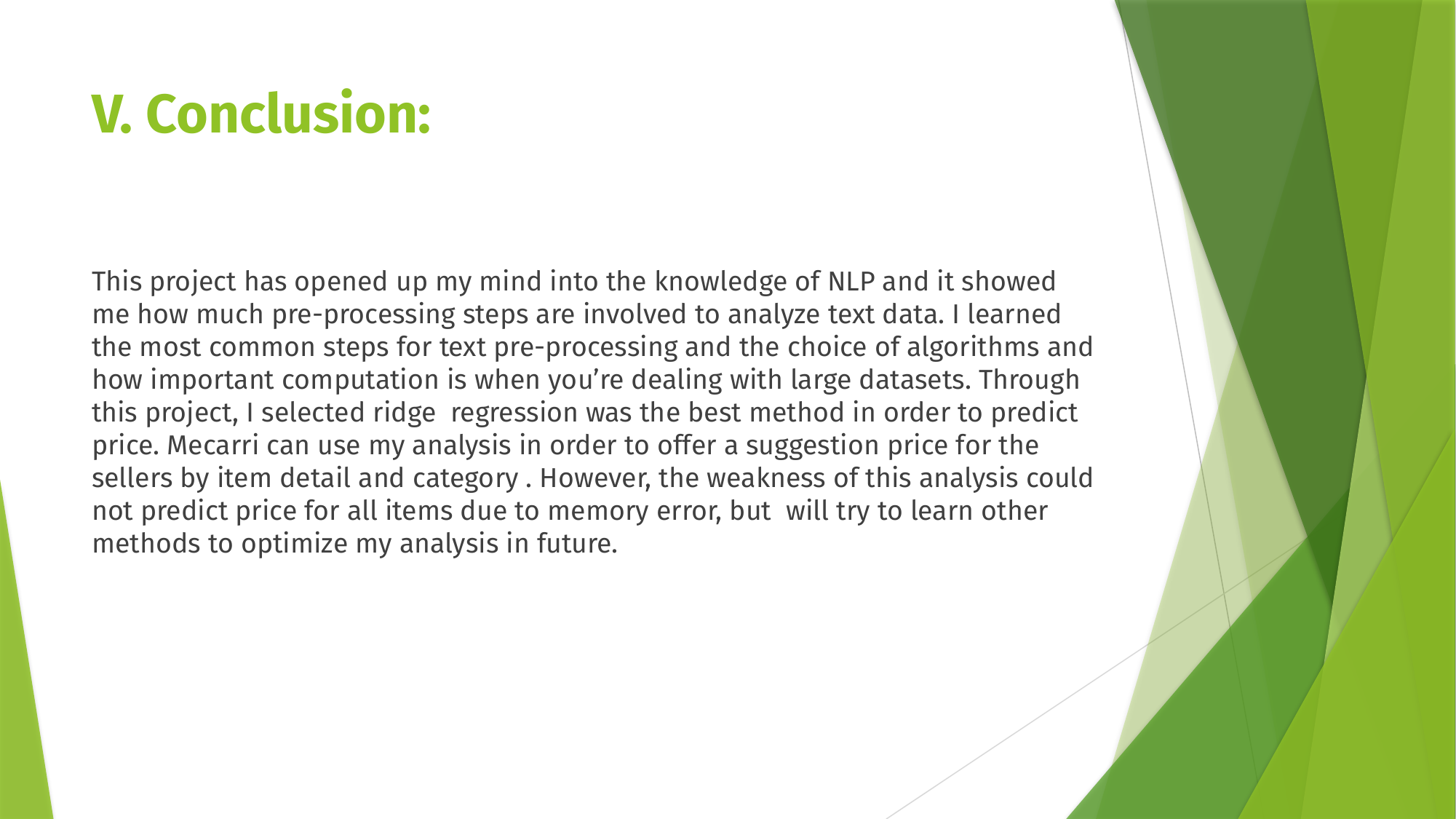

# V. Conclusion:
This project has opened up my mind into the knowledge of NLP and it showed me how much pre-processing steps are involved to analyze text data. I learned the most common steps for text pre-processing and the choice of algorithms and how important computation is when you’re dealing with large datasets. Through this project, I selected ridge  regression was the best method in order to predict price. Mecarri can use my analysis in order to offer a suggestion price for the sellers by item detail and category . However, the weakness of this analysis could not predict price for all items due to memory error, but  will try to learn other methods to optimize my analysis in future.